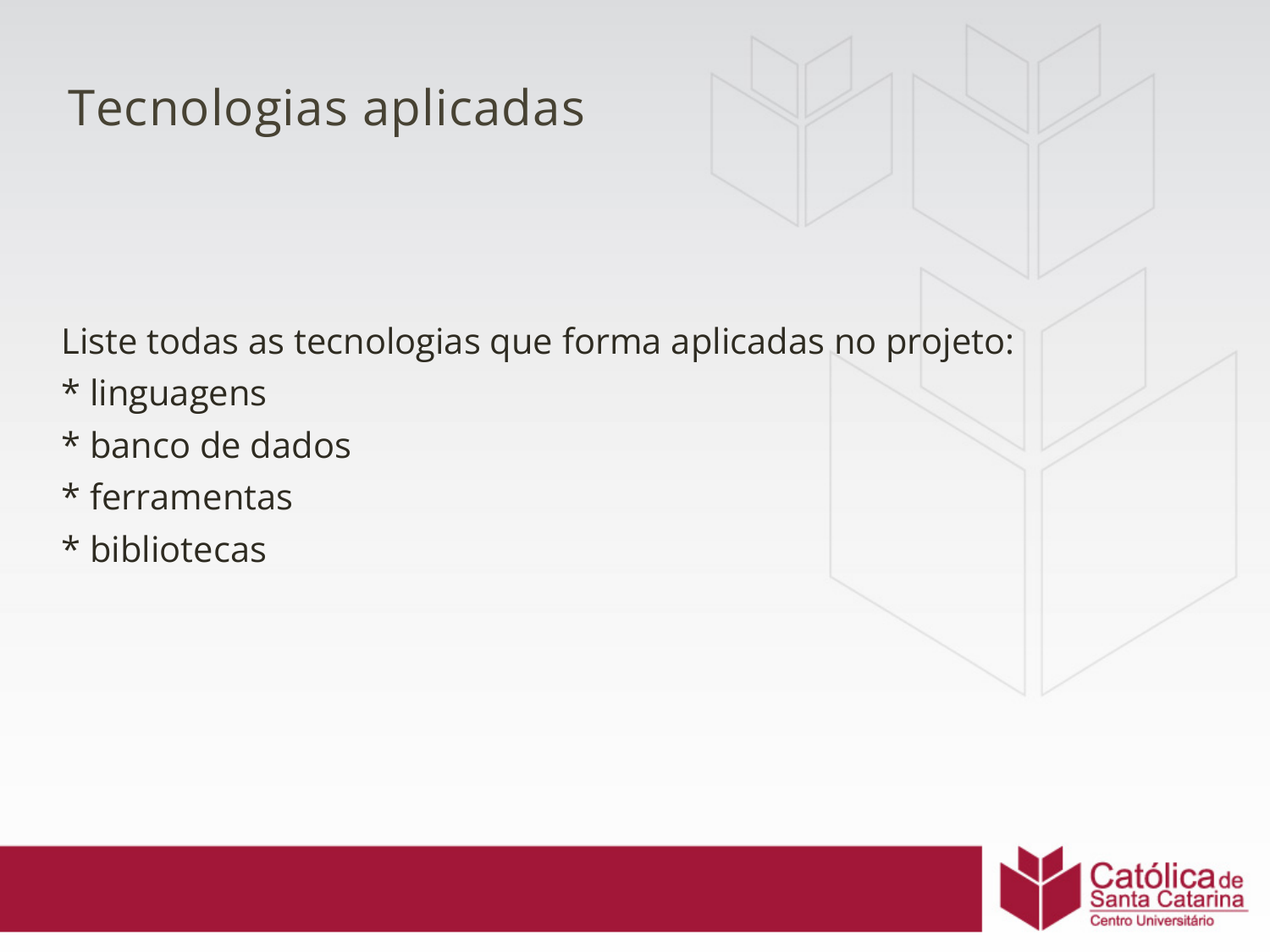

# Tecnologias aplicadas
Liste todas as tecnologias que forma aplicadas no projeto:
* linguagens
* banco de dados
* ferramentas
* bibliotecas